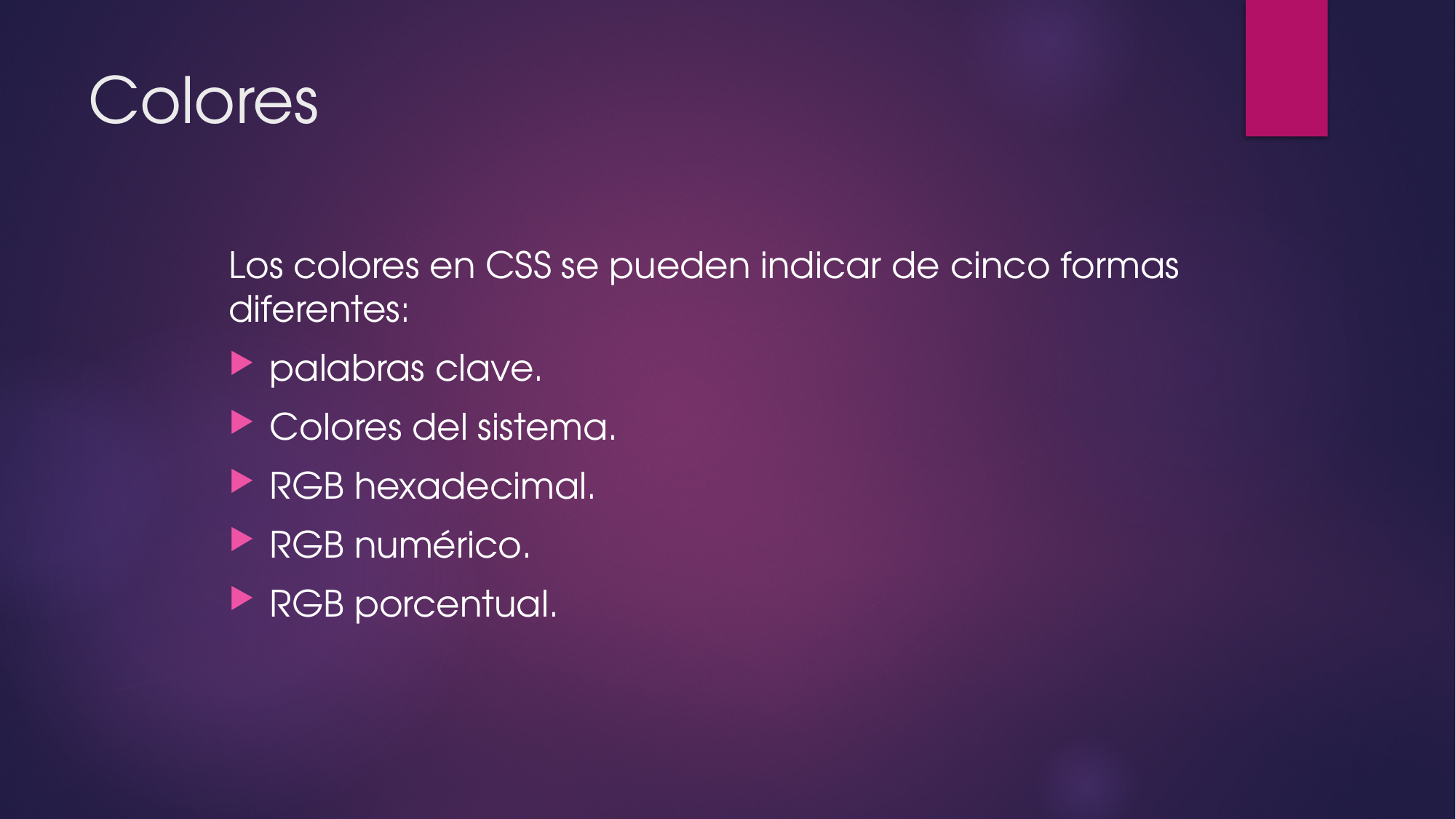

# Colores
Los colores en CSS se pueden indicar de cinco formas diferentes:
palabras clave.
Colores del sistema.
RGB hexadecimal.
RGB numérico.
RGB porcentual.